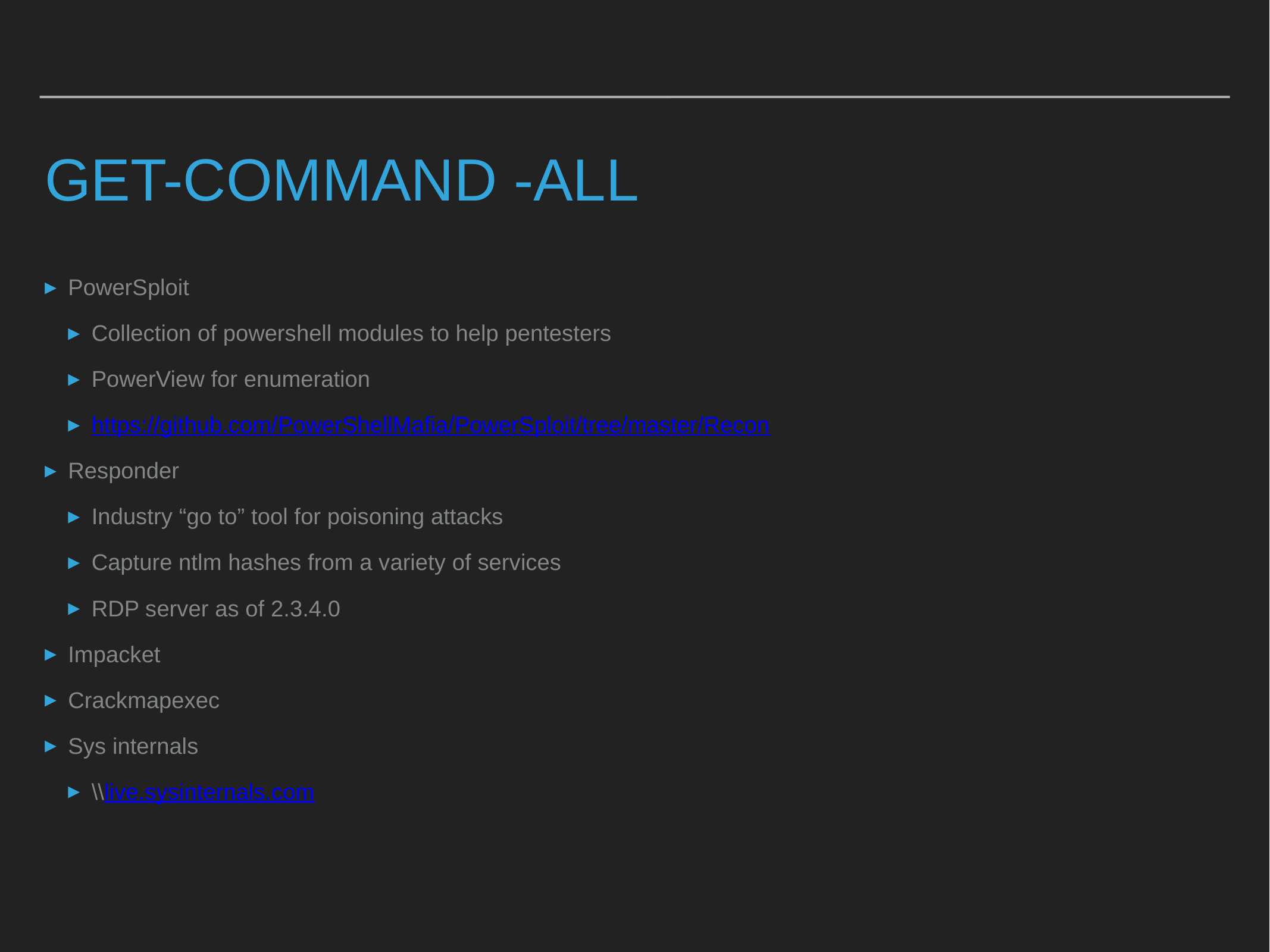

# Get-command -all
PowerSploit
Collection of powershell modules to help pentesters
PowerView for enumeration
https://github.com/PowerShellMafia/PowerSploit/tree/master/Recon
Responder
Industry “go to” tool for poisoning attacks
Capture ntlm hashes from a variety of services
RDP server as of 2.3.4.0
Impacket
Crackmapexec
Sys internals
\\live.sysinternals.com